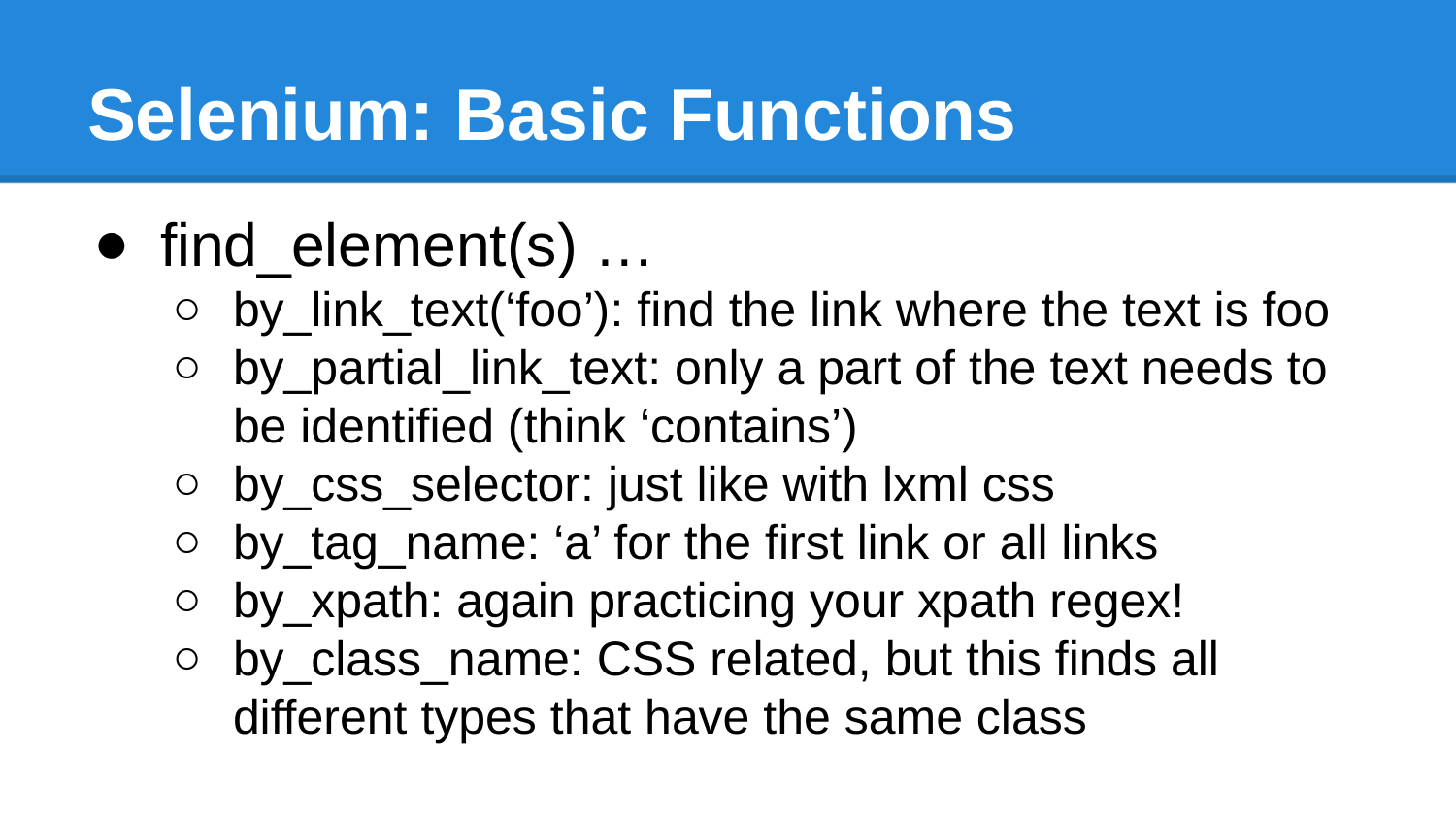

# Selenium: Basic Functions
find_element(s) …
by_link_text(‘foo’): find the link where the text is foo
by_partial_link_text: only a part of the text needs to be identified (think ‘contains’)
by_css_selector: just like with lxml css
by_tag_name: ‘a’ for the first link or all links
by_xpath: again practicing your xpath regex!
by_class_name: CSS related, but this finds all different types that have the same class